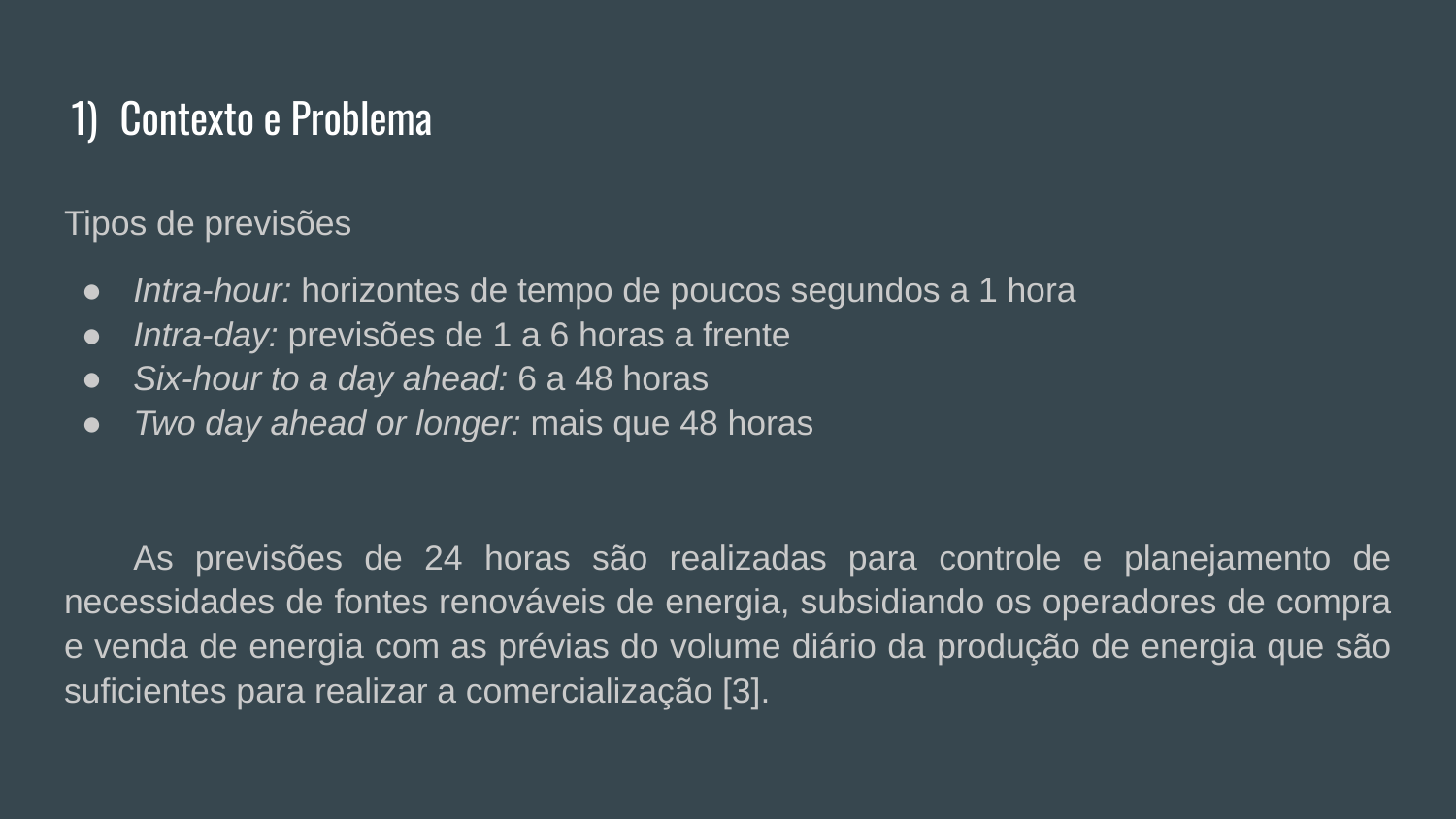

# Contexto e Problema
Tipos de previsões
Intra-hour: horizontes de tempo de poucos segundos a 1 hora
Intra-day: previsões de 1 a 6 horas a frente
Six-hour to a day ahead: 6 a 48 horas
Two day ahead or longer: mais que 48 horas

As previsões de 24 horas são realizadas para controle e planejamento de necessidades de fontes renováveis de energia, subsidiando os operadores de compra e venda de energia com as prévias do volume diário da produção de energia que são suficientes para realizar a comercialização [3].